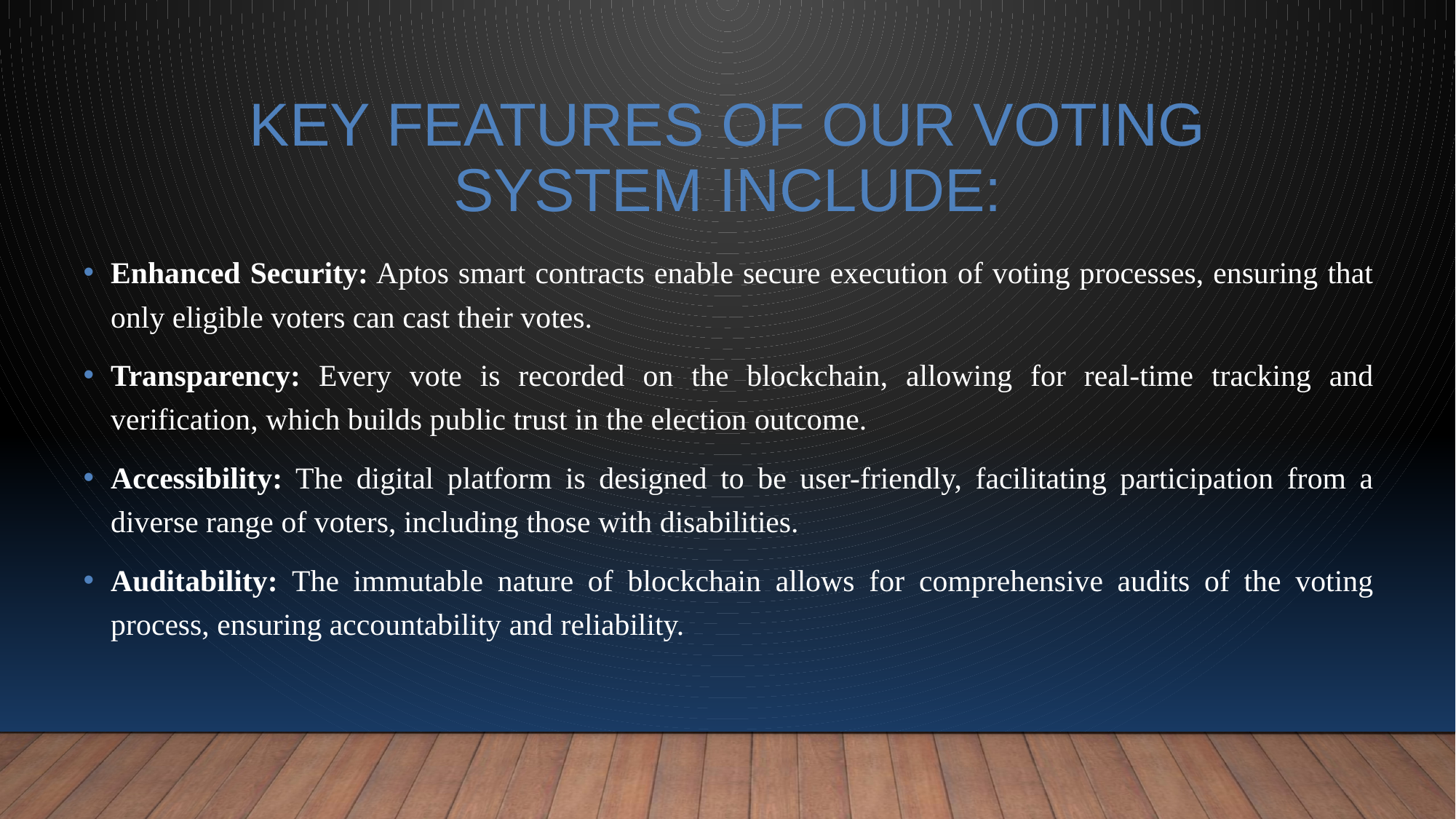

# Key features of our voting system include:
Enhanced Security: Aptos smart contracts enable secure execution of voting processes, ensuring that only eligible voters can cast their votes.
Transparency: Every vote is recorded on the blockchain, allowing for real-time tracking and verification, which builds public trust in the election outcome.
Accessibility: The digital platform is designed to be user-friendly, facilitating participation from a diverse range of voters, including those with disabilities.
Auditability: The immutable nature of blockchain allows for comprehensive audits of the voting process, ensuring accountability and reliability.